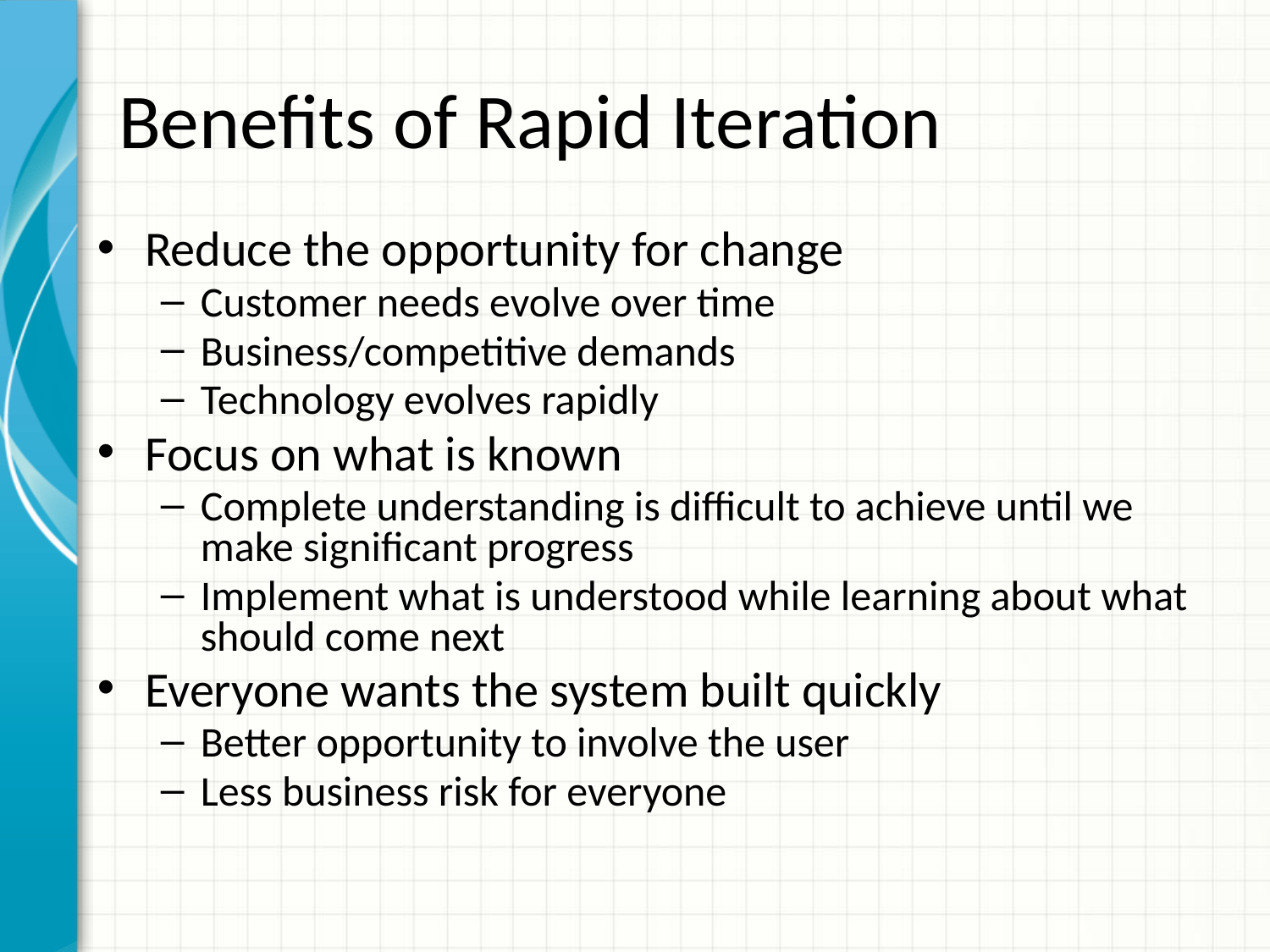

# Benefits of Rapid Iteration
Reduce the opportunity for change
Customer needs evolve over time
Business/competitive demands
Technology evolves rapidly
Focus on what is known
Complete understanding is difficult to achieve until we make significant progress
Implement what is understood while learning about what should come next
Everyone wants the system built quickly
Better opportunity to involve the user
Less business risk for everyone